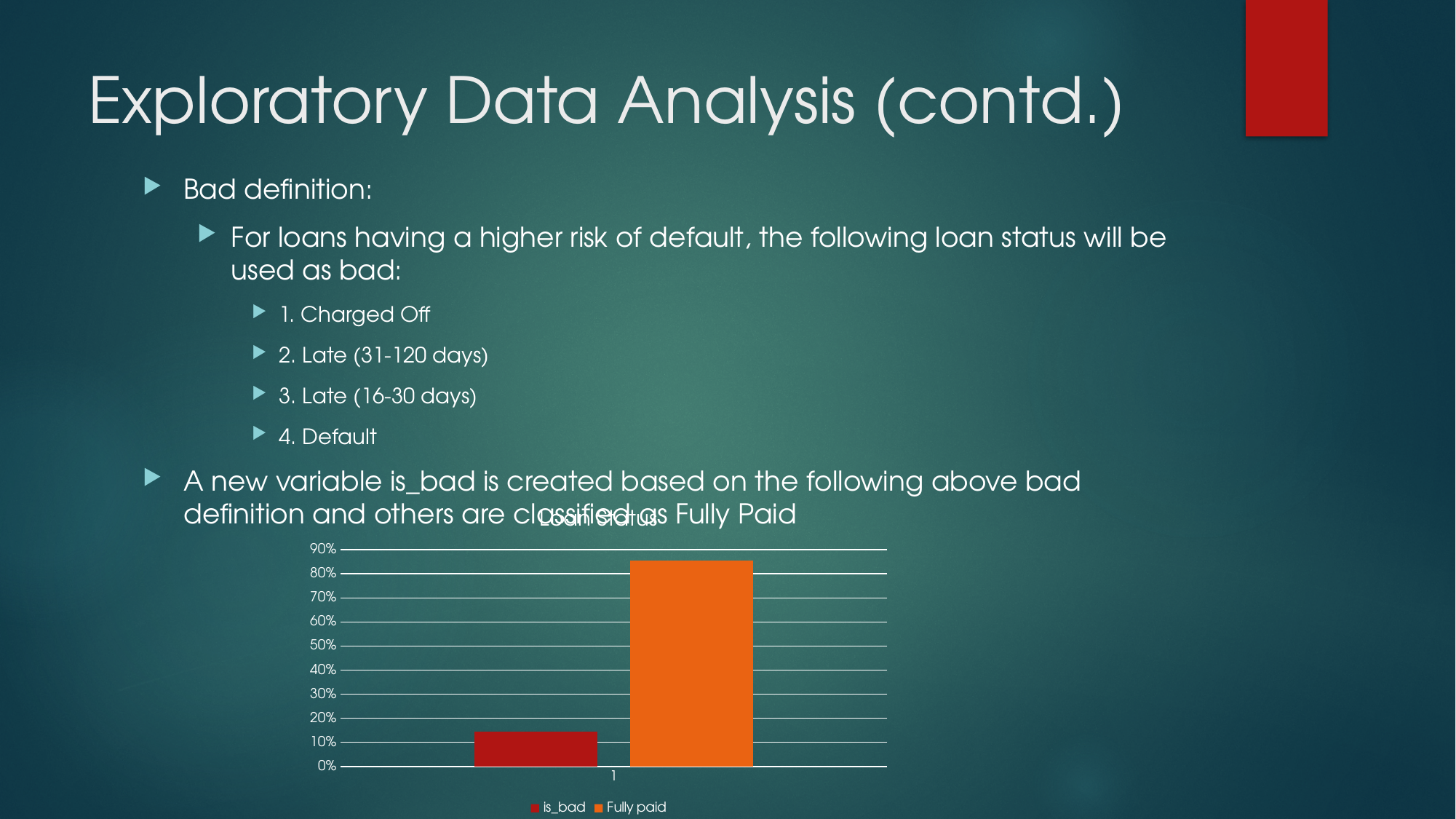

# Exploratory Data Analysis (contd.)
Bad definition:
For loans having a higher risk of default, the following loan status will be used as bad:
1. Charged Off
2. Late (31-120 days)
3. Late (16-30 days)
4. Default
A new variable is_bad is created based on the following above bad definition and others are classified as Fully Paid

### Chart: Loan Status

| Category | is_bad | Fully paid |
|---|---|---|